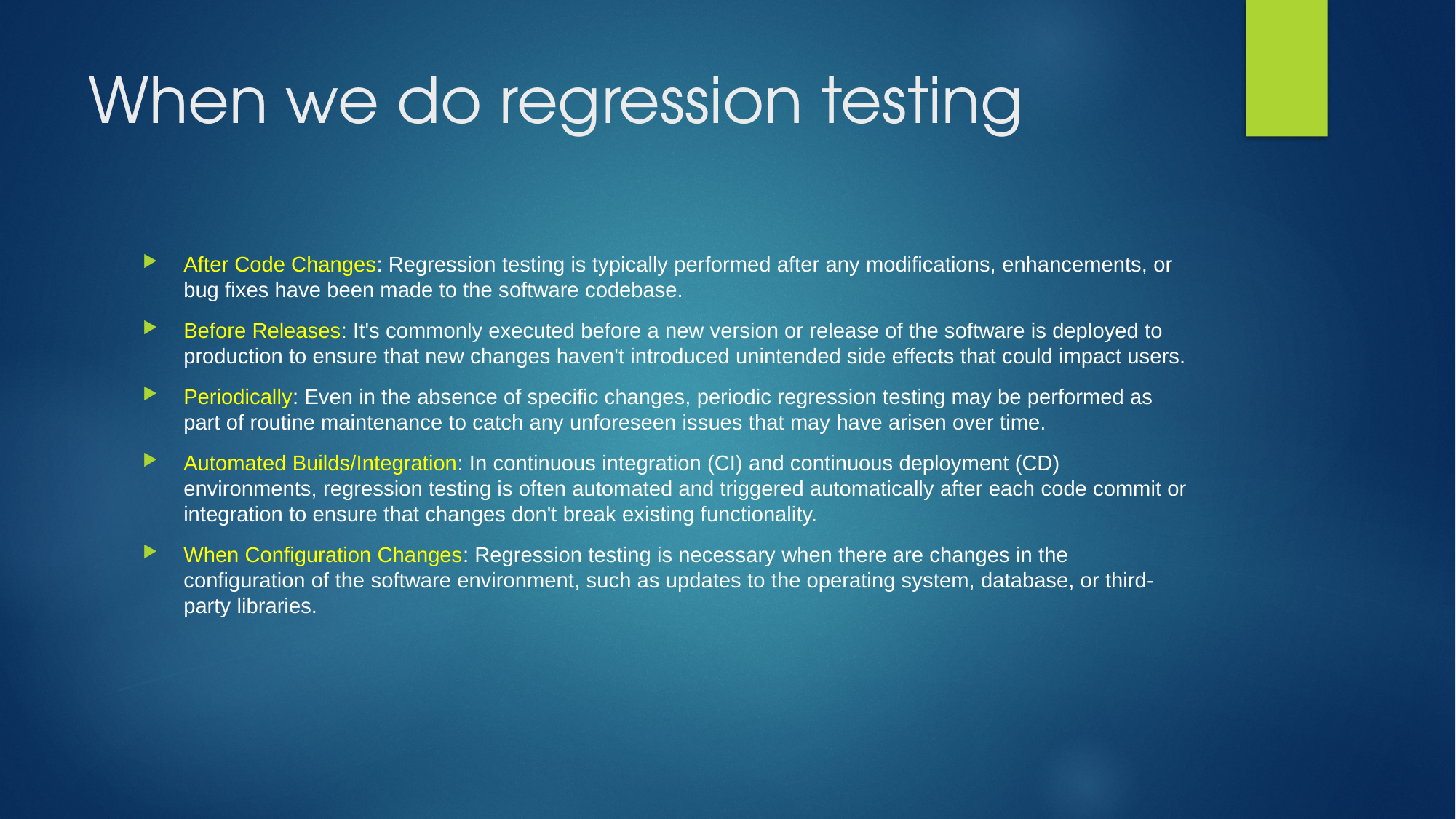

# When we do regression testing
After Code Changes: Regression testing is typically performed after any modifications, enhancements, or bug fixes have been made to the software codebase.
Before Releases: It's commonly executed before a new version or release of the software is deployed to production to ensure that new changes haven't introduced unintended side effects that could impact users.
Periodically: Even in the absence of specific changes, periodic regression testing may be performed as part of routine maintenance to catch any unforeseen issues that may have arisen over time.
Automated Builds/Integration: In continuous integration (CI) and continuous deployment (CD) environments, regression testing is often automated and triggered automatically after each code commit or integration to ensure that changes don't break existing functionality.
When Configuration Changes: Regression testing is necessary when there are changes in the configuration of the software environment, such as updates to the operating system, database, or third-party libraries.